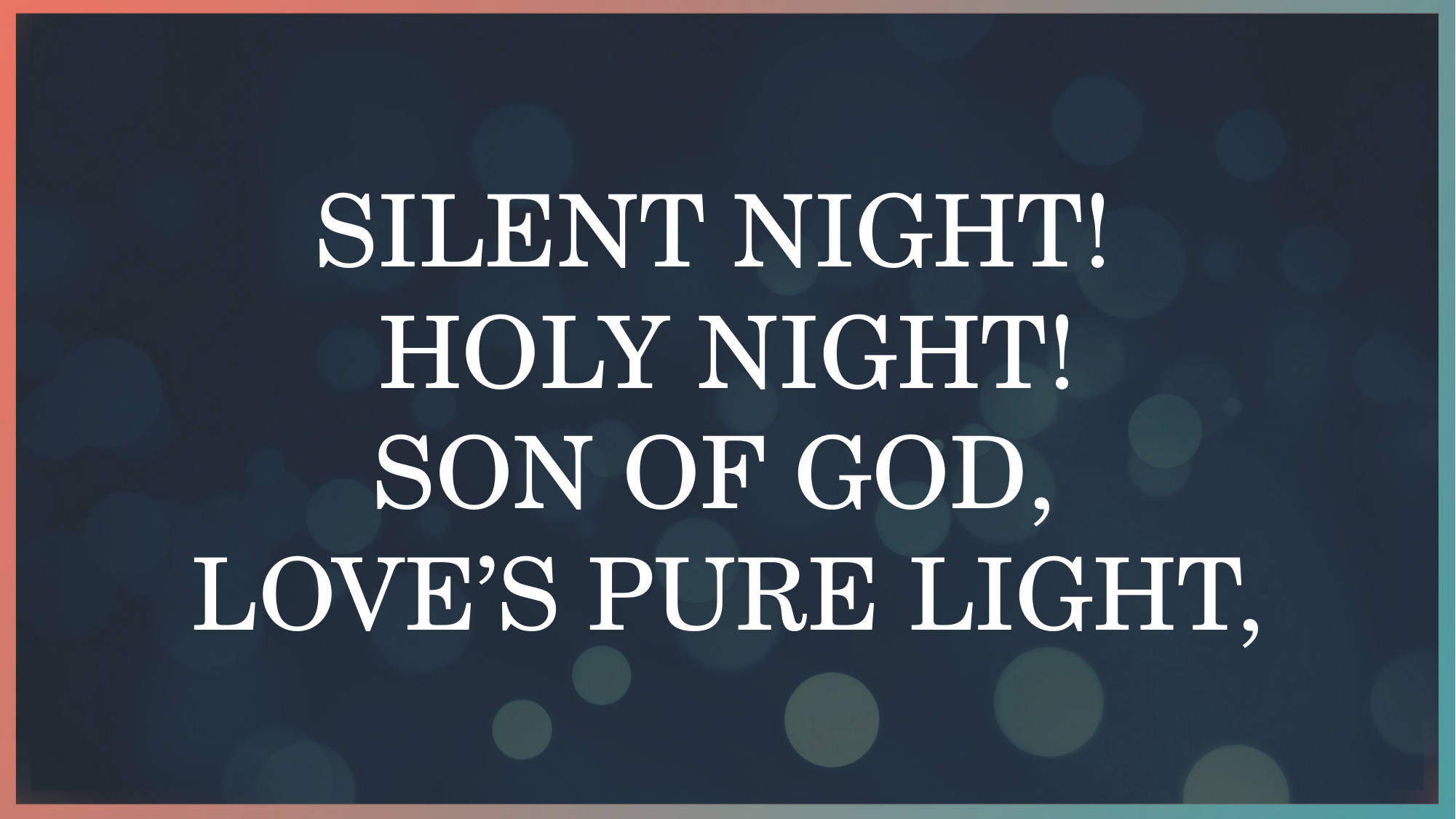

SILENT NIGHT!
HOLY NIGHT!
SON OF GOD,
LOVE’S PURE LIGHT,